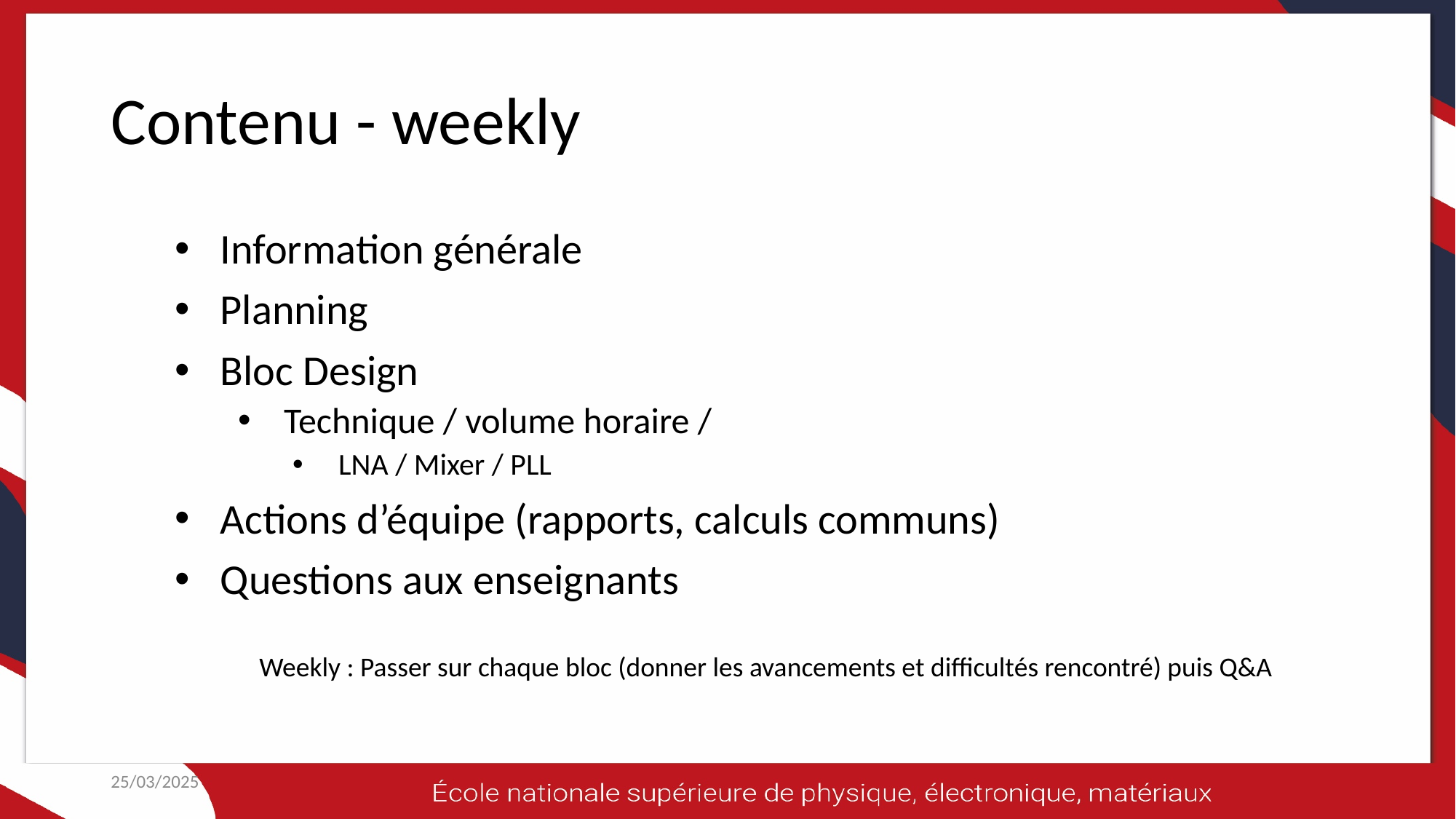

# Contenu - weekly
Information générale
Planning
Bloc Design
Technique / volume horaire /
LNA / Mixer / PLL
Actions d’équipe (rapports, calculs communs)
Questions aux enseignants

Weekly : Passer sur chaque bloc (donner les avancements et difficultés rencontré) puis Q&A
25/03/2025
13